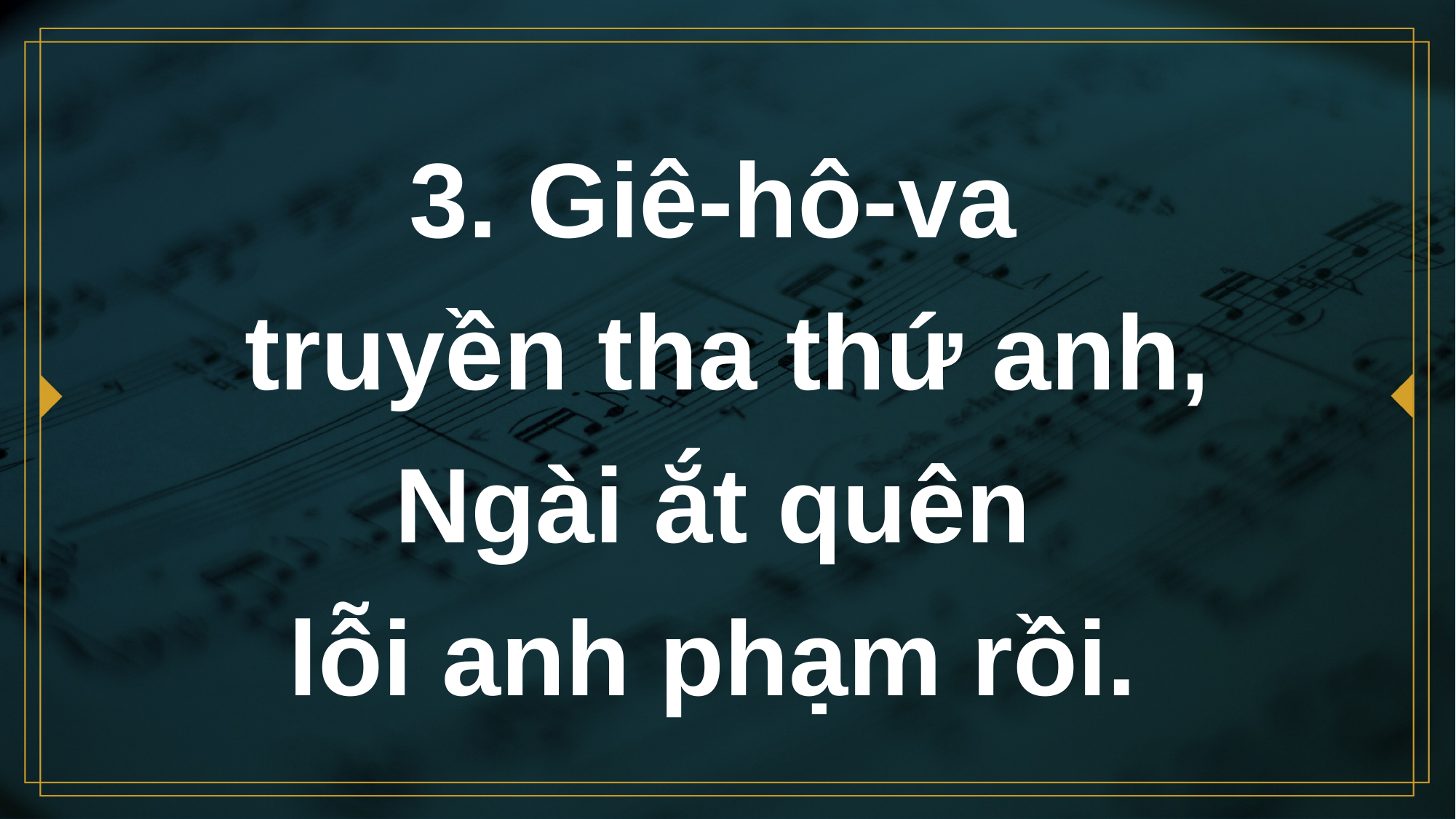

# 3. Giê-hô-va truyền tha thứ anh, Ngài ắt quên lỗi anh phạm rồi.